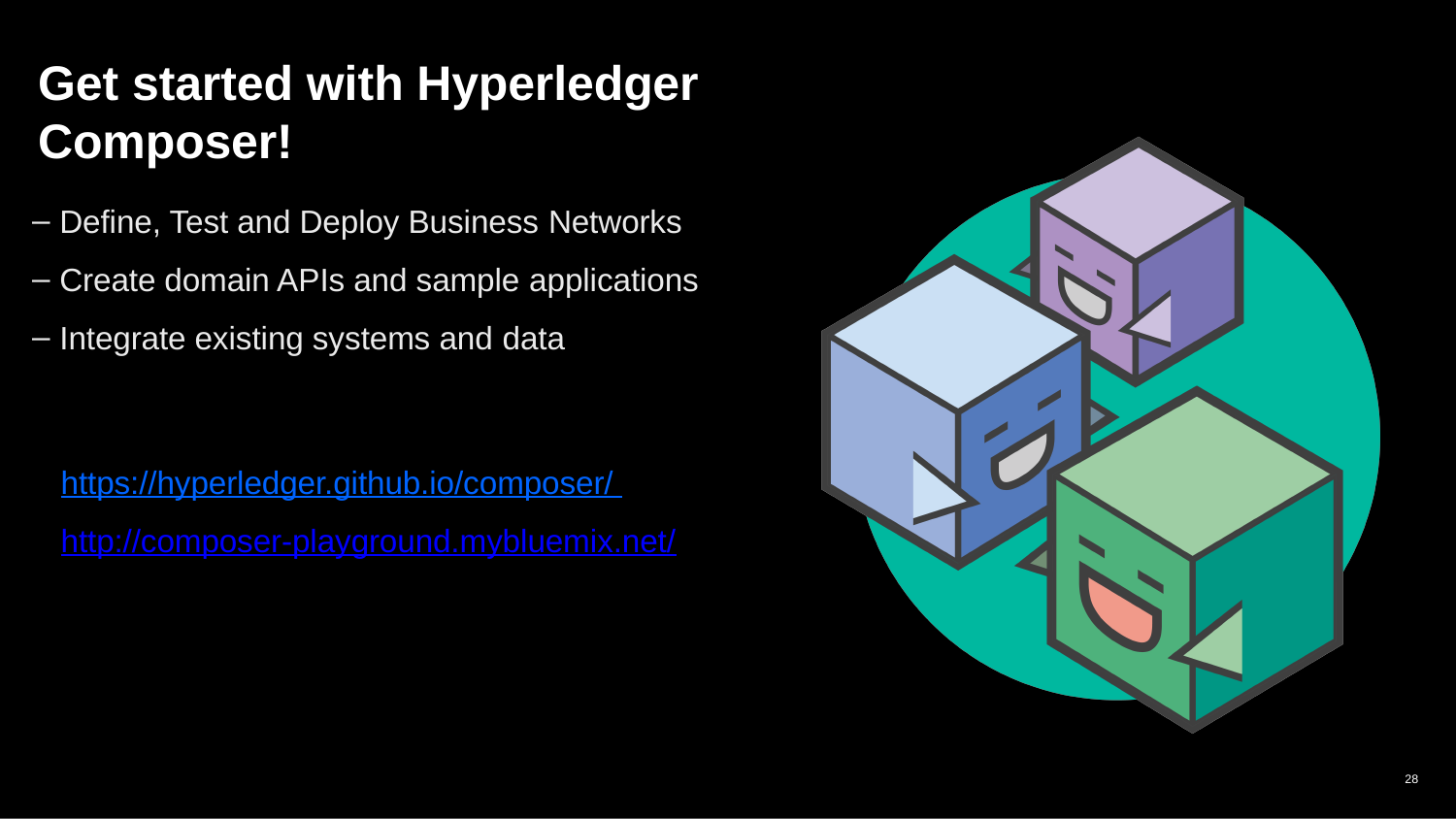

# Get started with Hyperledger Composer!

Define, Test and Deploy Business Networks
Create domain APIs and sample applications
Integrate existing systems and data

https://hyperledger.github.io/composer/  http://composer-playground.mybluemix.net/
28